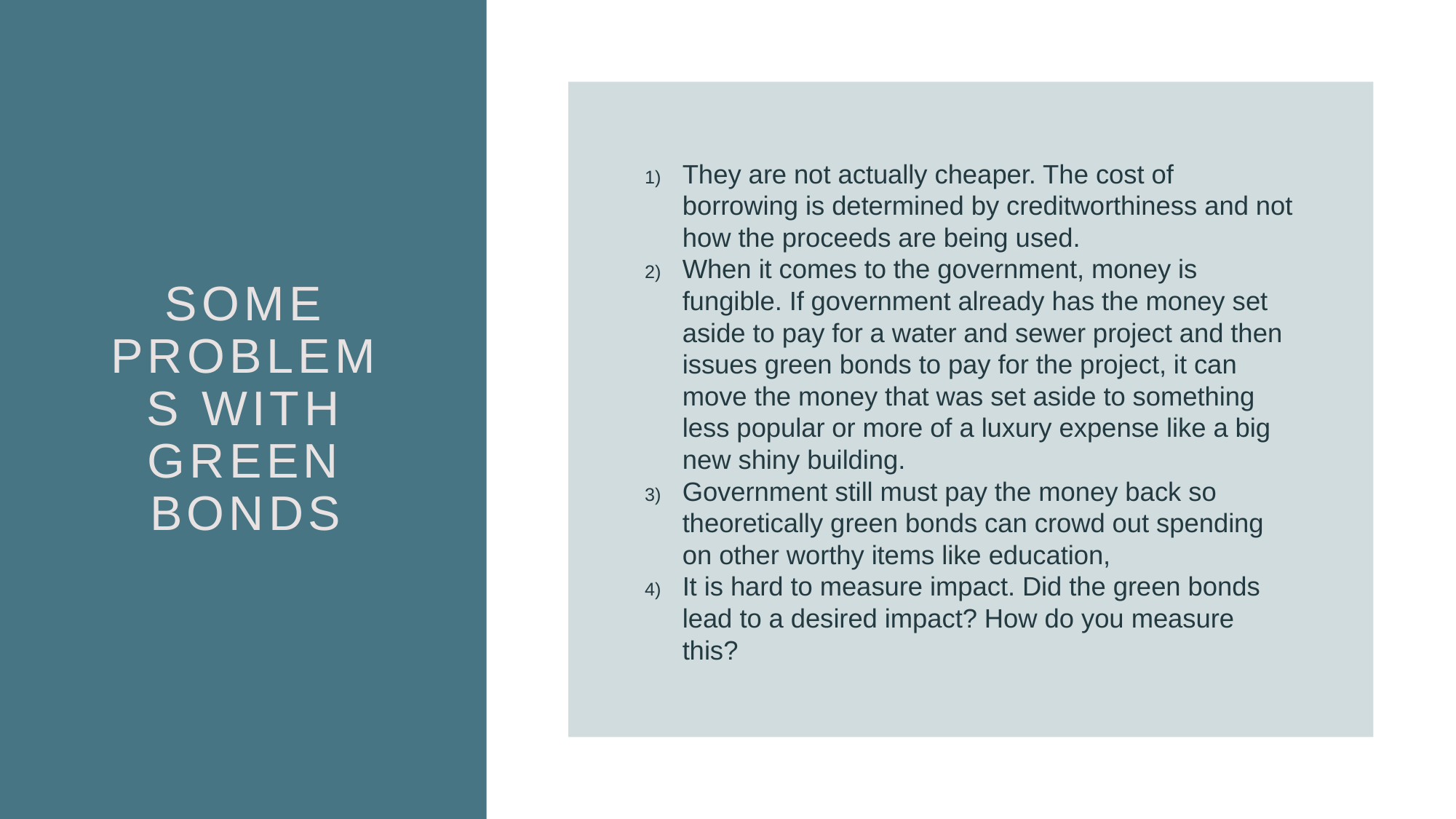

They are not actually cheaper. The cost of borrowing is determined by creditworthiness and not how the proceeds are being used.
When it comes to the government, money is fungible. If government already has the money set aside to pay for a water and sewer project and then issues green bonds to pay for the project, it can move the money that was set aside to something less popular or more of a luxury expense like a big new shiny building.
Government still must pay the money back so theoretically green bonds can crowd out spending on other worthy items like education,
It is hard to measure impact. Did the green bonds lead to a desired impact? How do you measure this?

# Some problems with Green Bonds